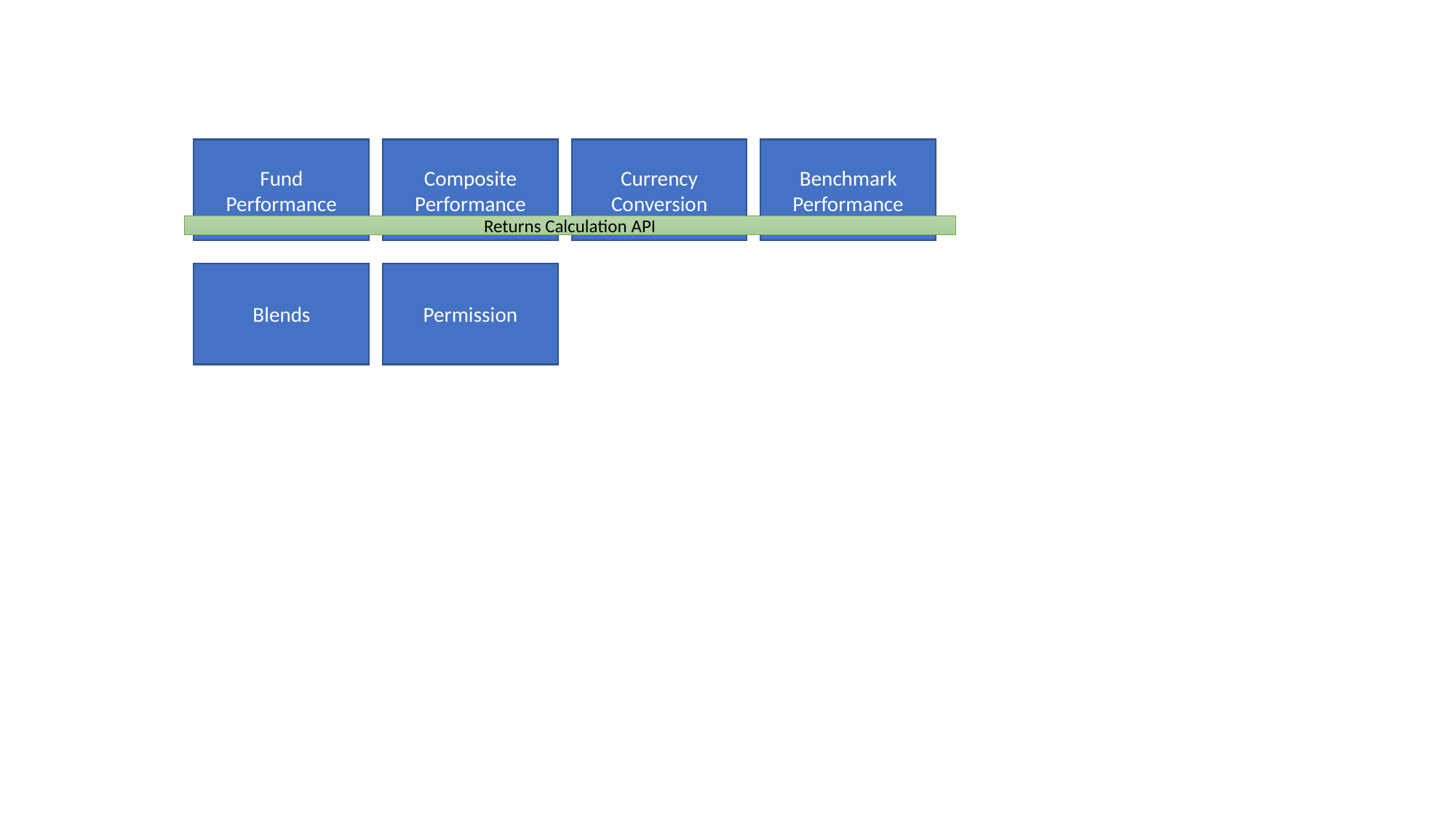

Fund Performance
Composite Performance
Currency Conversion
Benchmark Performance
Returns Calculation API
Blends
Permission